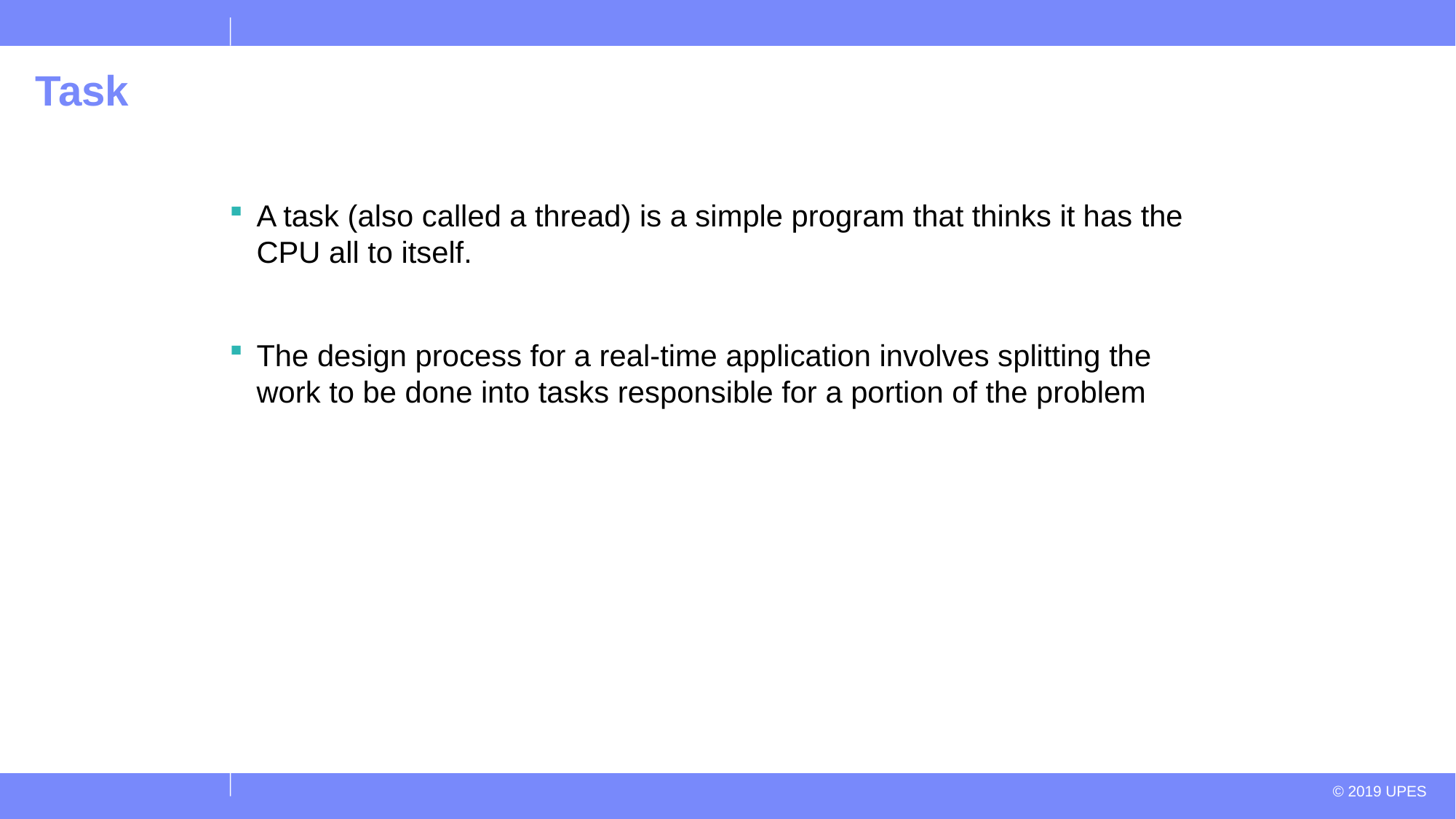

# Task
A task (also called a thread) is a simple program that thinks it has the CPU all to itself.

The design process for a real-time application involves splitting the work to be done into tasks responsible for a portion of the problem